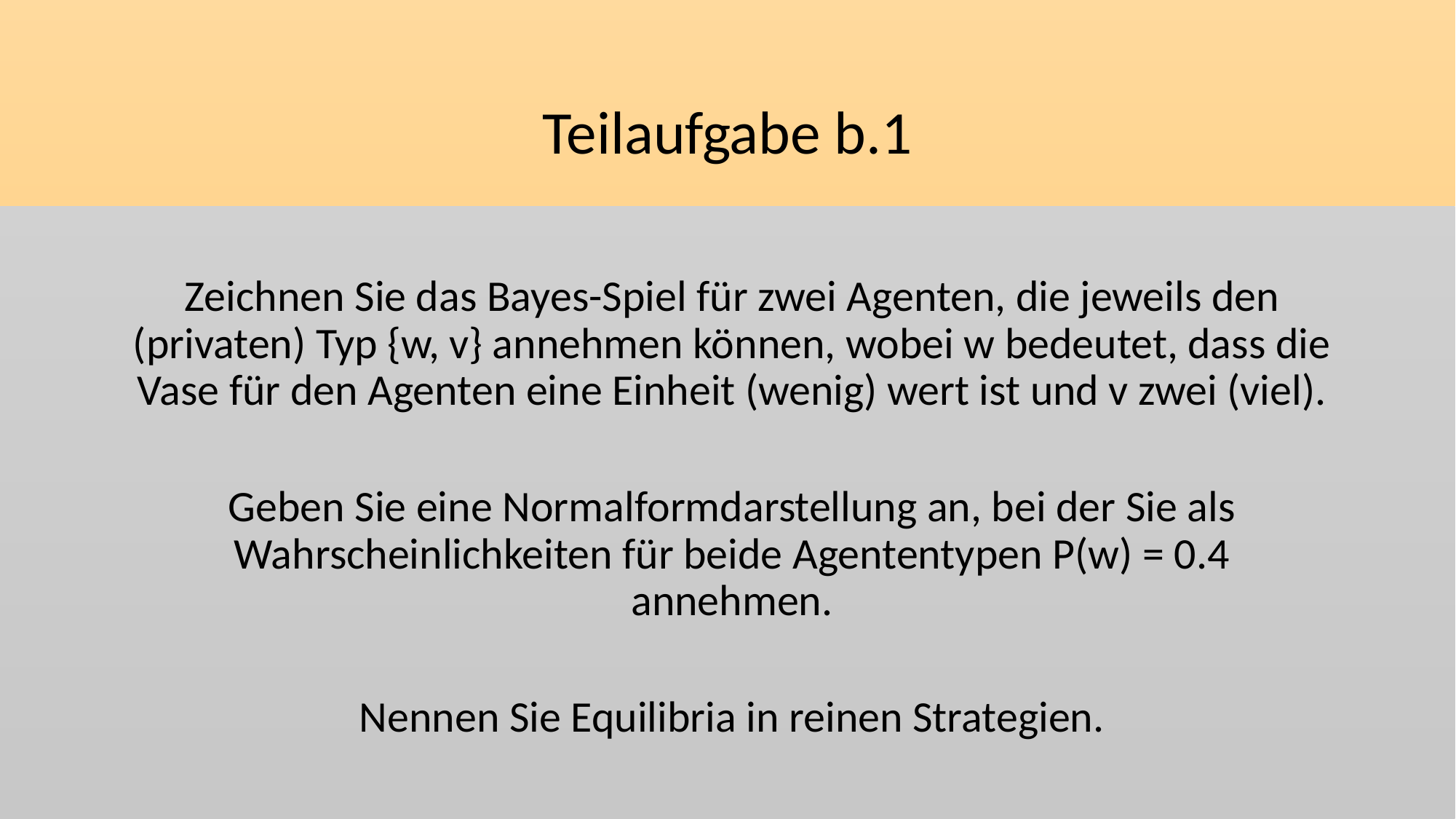

# Teilaufgabe b.1

Zeichnen Sie das Bayes-Spiel für zwei Agenten, die jeweils den (privaten) Typ {w, v} annehmen können, wobei w bedeutet, dass die Vase für den Agenten eine Einheit (wenig) wert ist und v zwei (viel).

Geben Sie eine Normalformdarstellung an, bei der Sie als Wahrscheinlichkeiten für beide Agententypen P(w) = 0.4 annehmen.

Nennen Sie Equilibria in reinen Strategien.